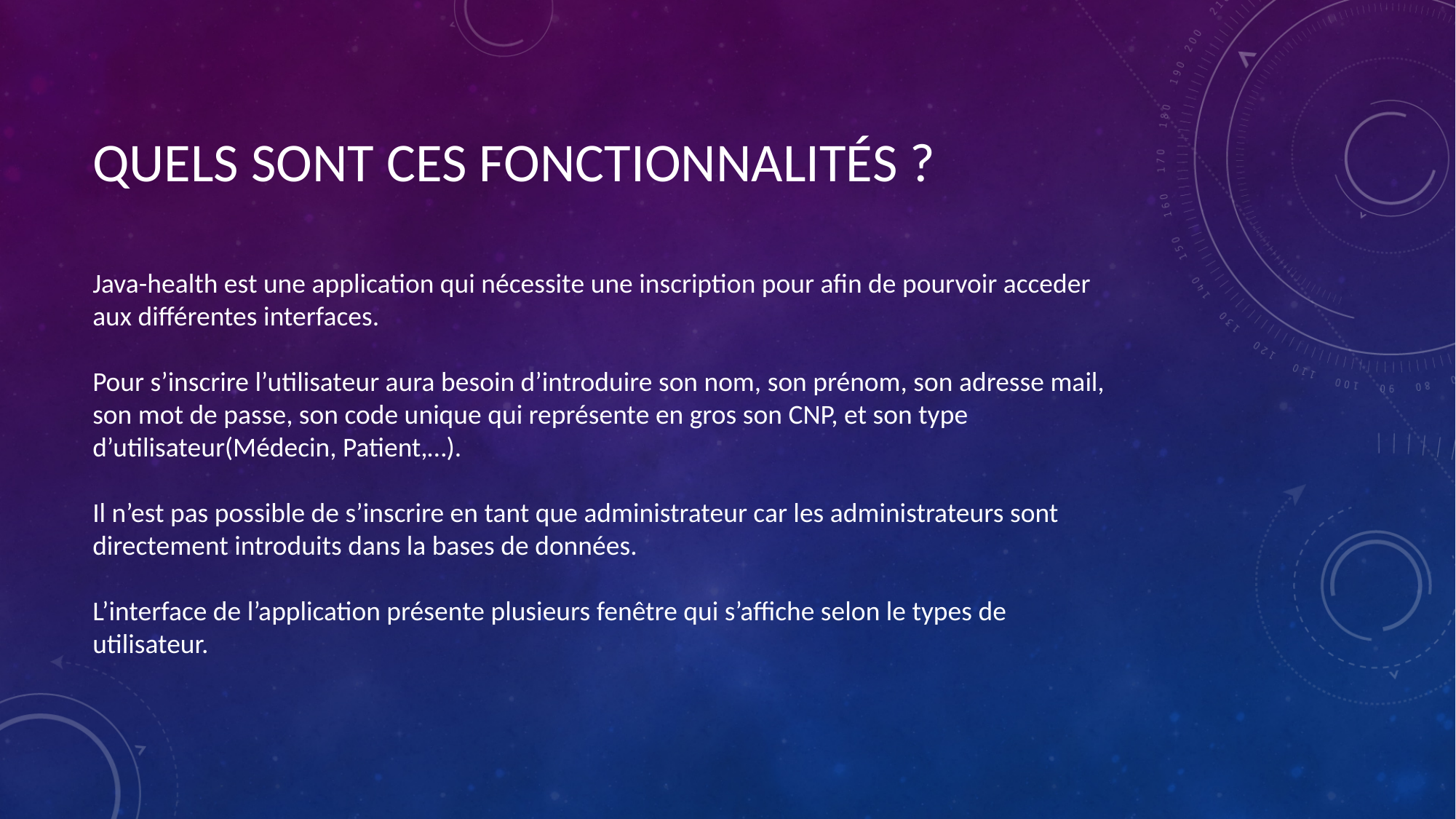

# Quels sont Ces fonctionnalités ?
Java-health est une application qui nécessite une inscription pour afin de pourvoir acceder aux différentes interfaces.

Pour s’inscrire l’utilisateur aura besoin d’introduire son nom, son prénom, son adresse mail, son mot de passe, son code unique qui représente en gros son CNP, et son type d’utilisateur(Médecin, Patient,…).

Il n’est pas possible de s’inscrire en tant que administrateur car les administrateurs sont directement introduits dans la bases de données.

L’interface de l’application présente plusieurs fenêtre qui s’affiche selon le types de utilisateur.